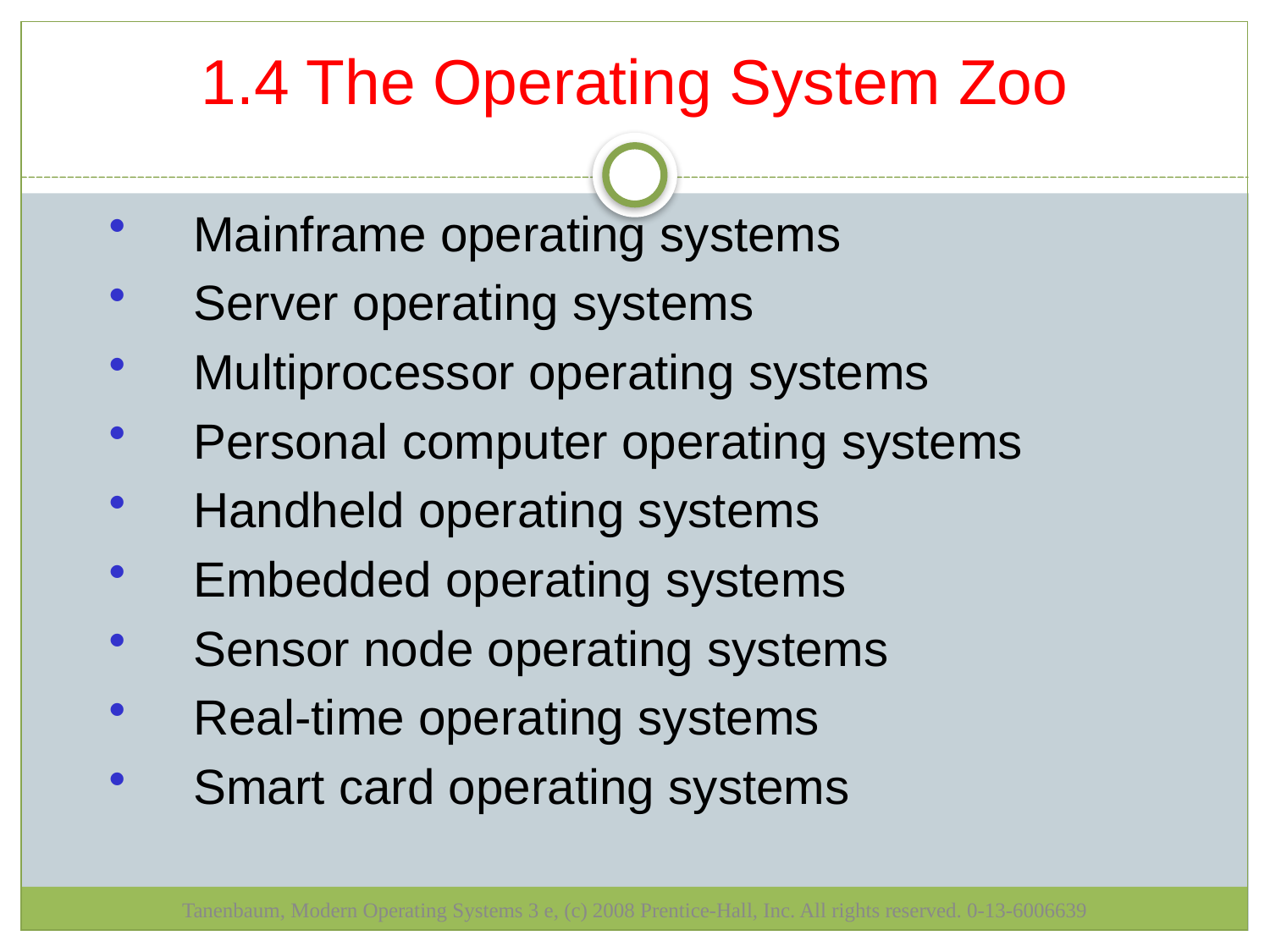

1.4 The Operating System Zoo
Mainframe operating systems
Server operating systems
Multiprocessor operating systems
Personal computer operating systems
Handheld operating systems
Embedded operating systems
Sensor node operating systems
Real-time operating systems
Smart card operating systems
Tanenbaum, Modern Operating Systems 3 e, (c) 2008 Prentice-Hall, Inc. All rights reserved. 0-13-6006639